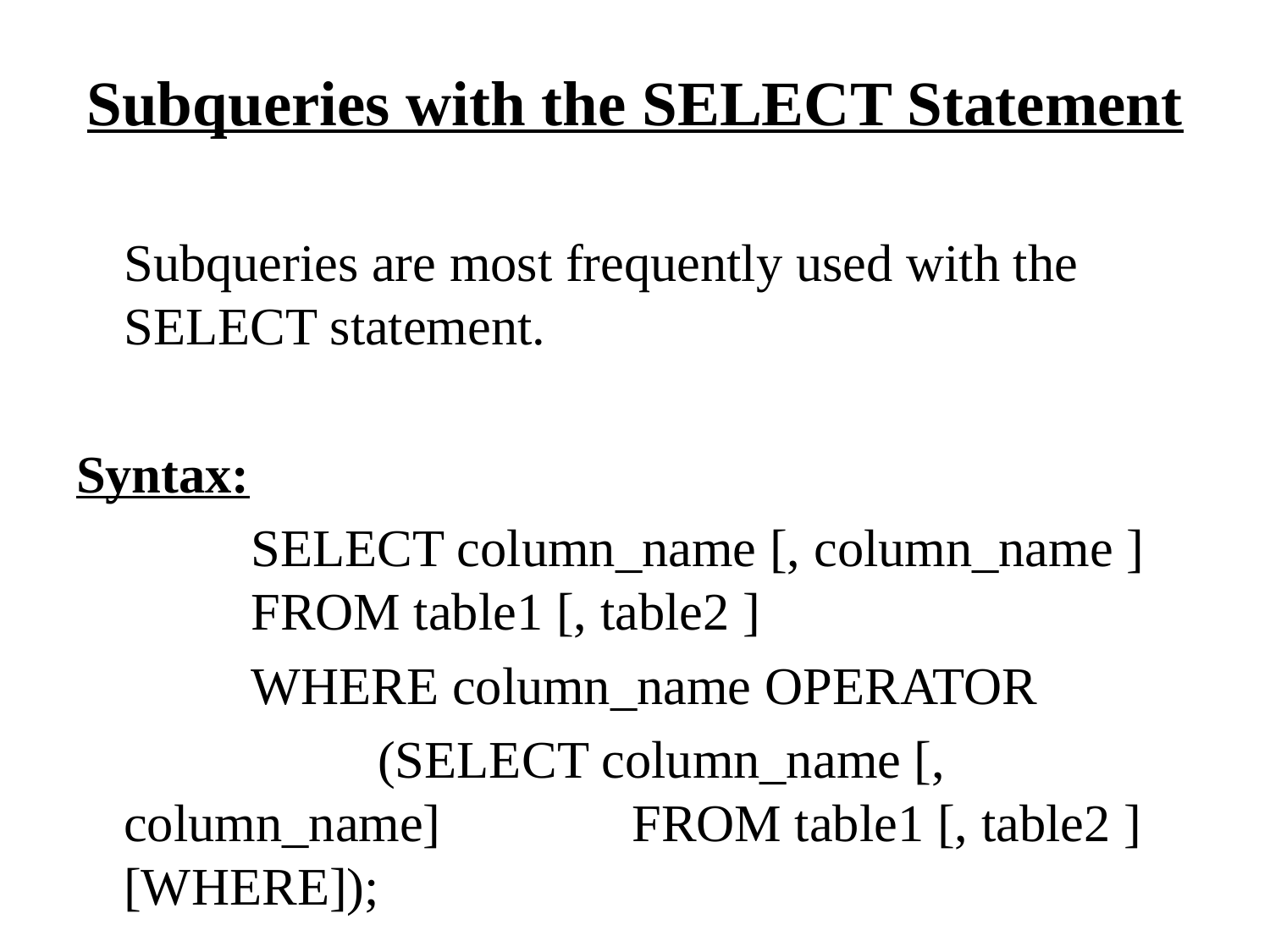

# Subqueries with the SELECT Statement
	Subqueries are most frequently used with the SELECT statement.

Syntax:
		SELECT column_name [, column_name ] 	FROM table1 [, table2 ]
		WHERE column_name OPERATOR
			(SELECT column_name [, column_name] 		FROM table1 [, table2 ] [WHERE]);